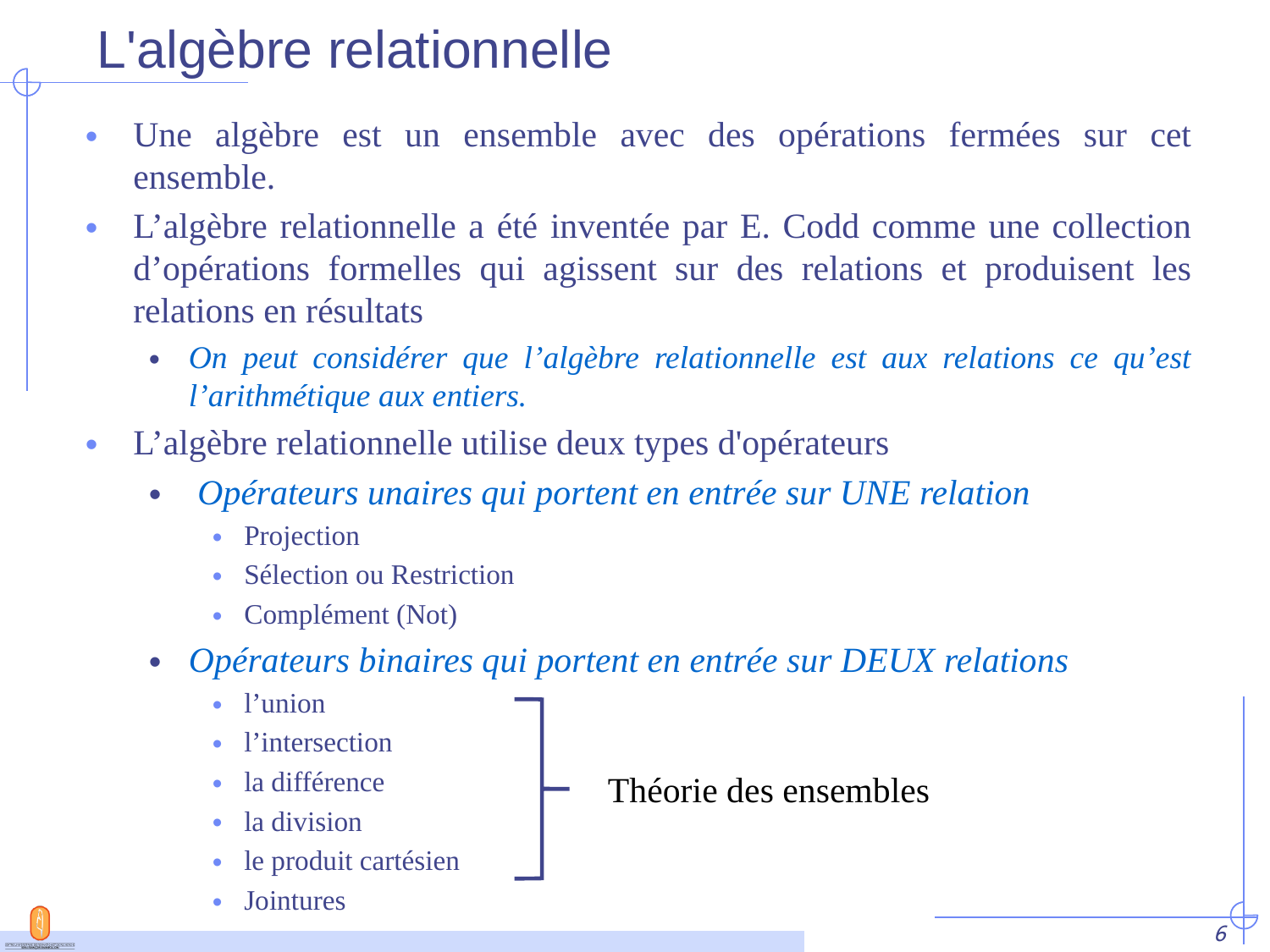

# L'algèbre relationnelle
Une algèbre est un ensemble avec des opérations fermées sur cet ensemble.
L’algèbre relationnelle a été inventée par E. Codd comme une collection d’opérations formelles qui agissent sur des relations et produisent les relations en résultats
On peut considérer que l’algèbre relationnelle est aux relations ce qu’est l’arithmétique aux entiers.
L’algèbre relationnelle utilise deux types d'opérateurs
 Opérateurs unaires qui portent en entrée sur UNE relation
Projection
Sélection ou Restriction
Complément (Not)‏
Opérateurs binaires qui portent en entrée sur DEUX relations
l’union
l’intersection ‏
la différence ‏
la division ‏
le produit cartésien
Jointures

Théorie des ensembles
6